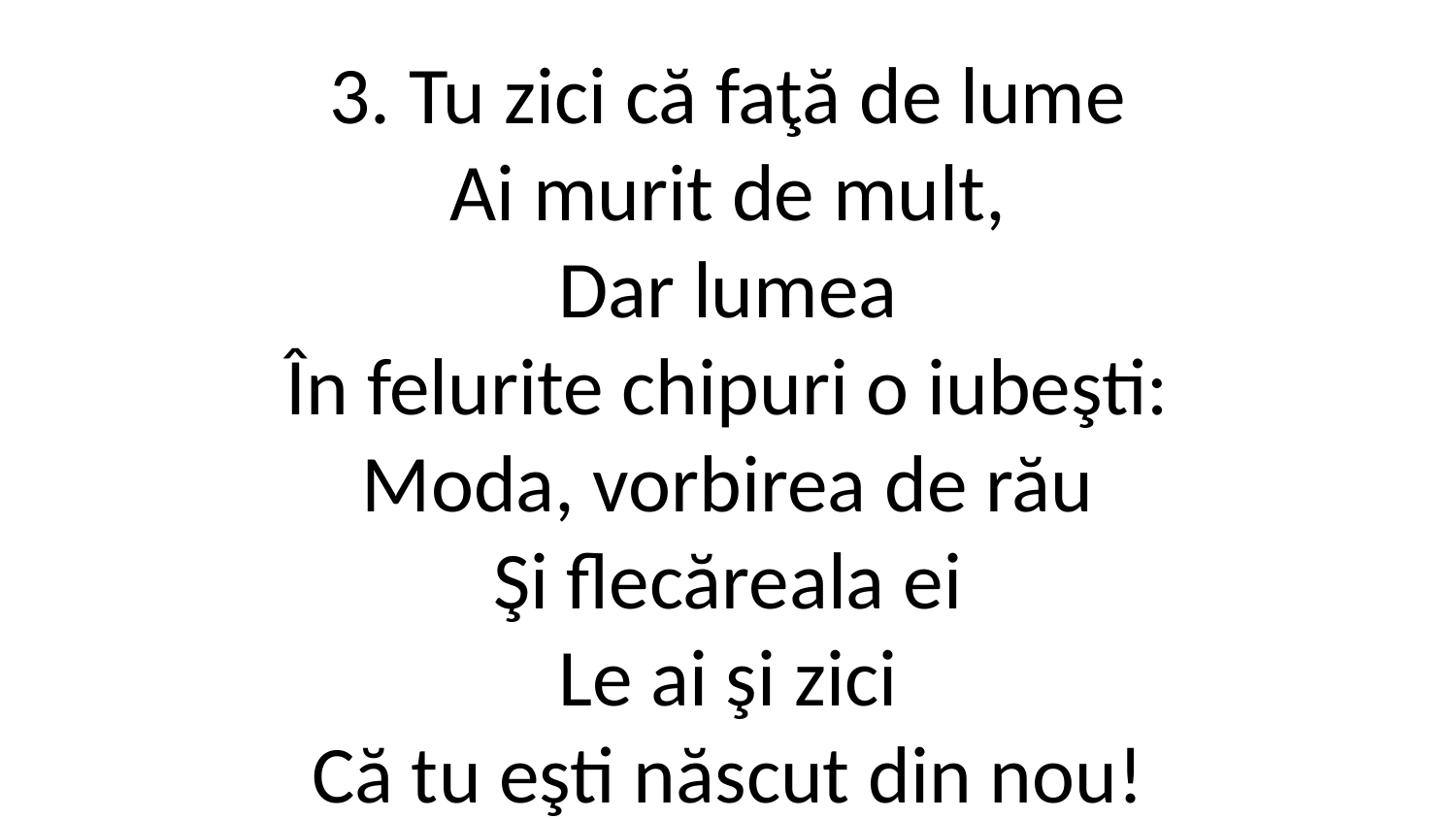

3. Tu zici că faţă de lume
Ai murit de mult,
Dar lumea
În felurite chipuri o iubeşti:
Moda, vorbirea de rău
Şi flecăreala ei
Le ai şi zici
Că tu eşti născut din nou!